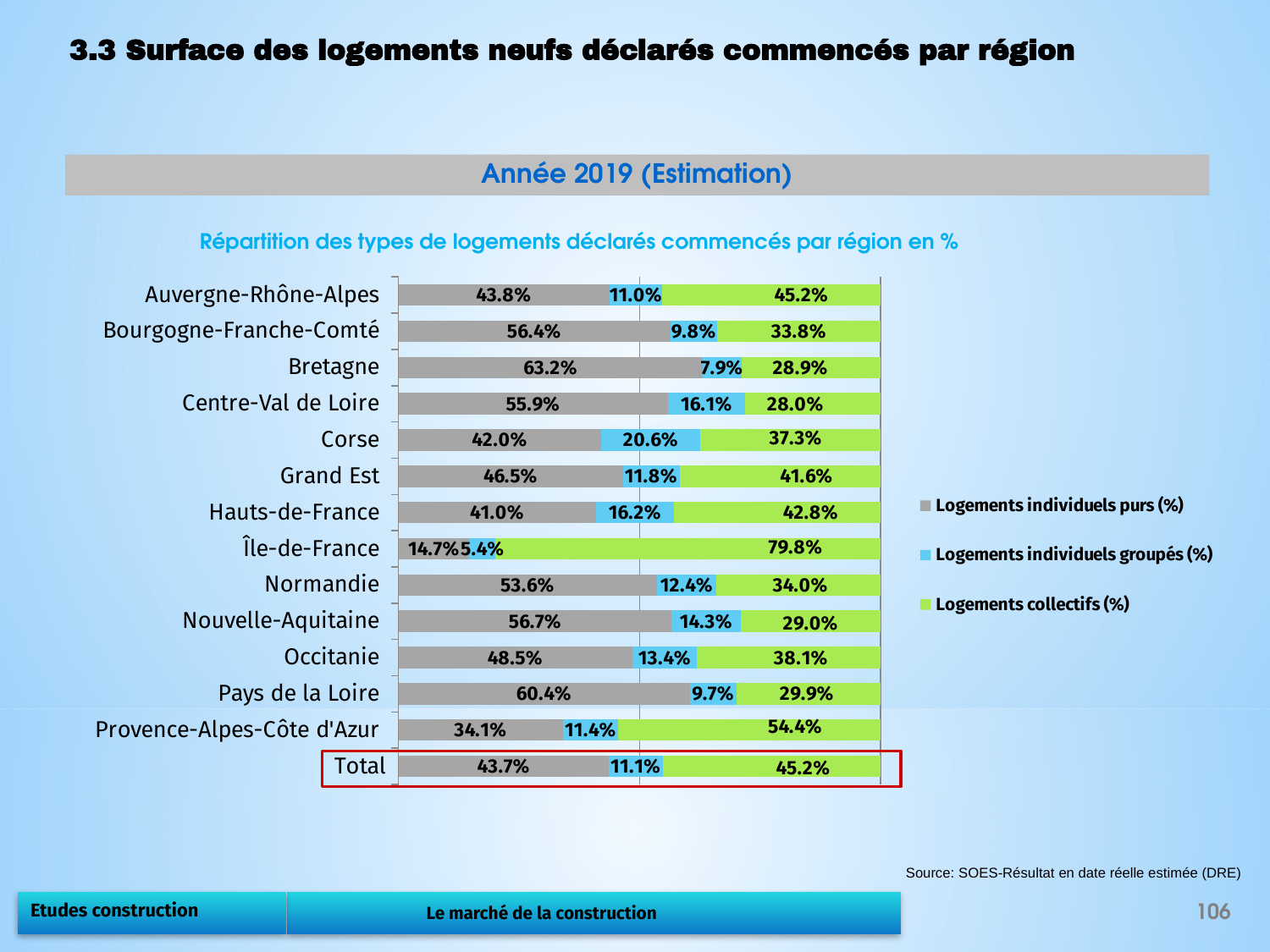

3.3 Surface des logements neufs déclarés commencés par région
Année 2019 (Estimation)
Répartition des types de logements déclarés commencés par région en %

### Chart

| Category | Logements individuels purs (%) | Logements individuels groupés (%) | Logements collectifs (%) |
|---|---|---|---|
|  Auvergne-Rhône-Alpes  | 0.43751900934173366 | 0.11003693243536823 | 0.4524440582228981 |
|  Bourgogne-Franche-Comté  | 0.5637065637065637 | 0.09794757163178215 | 0.3383458646616541 |
|  Bretagne  | 0.6320812087757871 | 0.07915048884314918 | 0.28876830238106377 |
|  Centre-Val de Loire  | 0.5588471580638682 | 0.16087567784695722 | 0.2802771640891745 |
|  Corse  | 0.42039800995024873 | 0.2062415196743555 | 0.37336047037539577 |
|  Grand Est  | 0.46539567677892196 | 0.11823916875405882 | 0.4163651544670192 |
|  Hauts-de-France  | 0.4097583127302084 | 0.16206670366819717 | 0.42817498360159445 |
|  Île-de-France  | 0.14731900083384694 | 0.054471957365043684 | 0.7982090418011094 |
|  Normandie  | 0.5362318840579711 | 0.12361466325660699 | 0.340153452685422 |
|  Nouvelle-Aquitaine  | 0.5670609796734422 | 0.1429801177385316 | 0.2899589025880262 |
|  Occitanie  | 0.4852965069049553 | 0.13363119415109667 | 0.381072298943948 |
|  Pays de la Loire  | 0.6042655041244605 | 0.09697824507415481 | 0.2987562508013848 |
|  Provence-Alpes-Côte d'Azur  | 0.3414847161572052 | 0.11425859122840326 | 0.5442566926143915 |
| Total | 0.4368002166673848 | 0.11111282092317541 | 0.4520869624094398 |
Source: SOES-Résultat en date réelle estimée (DRE)
106